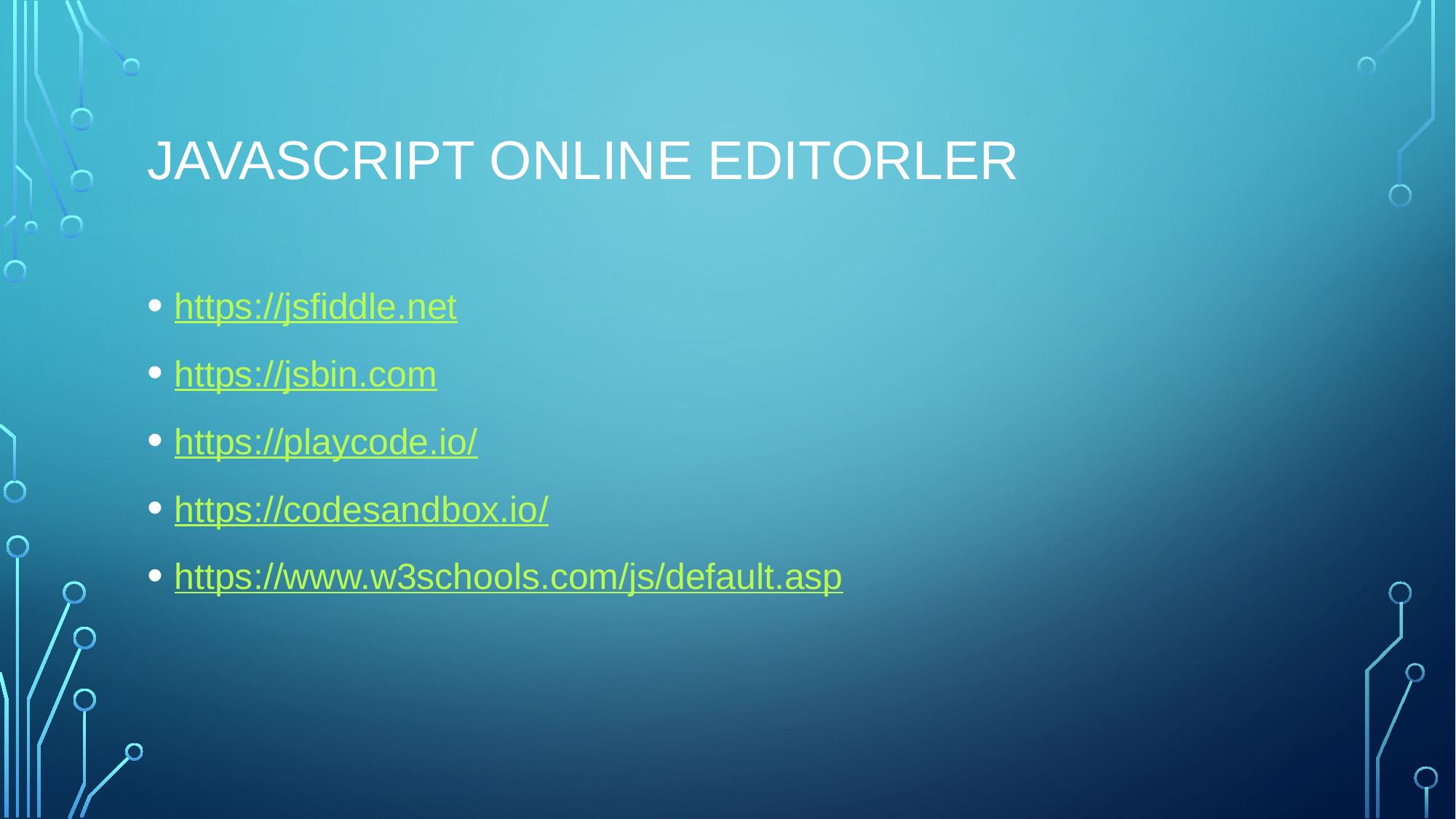

# Javascrıpt onlıne edıtorler
https://jsfiddle.net
https://jsbin.com
https://playcode.io/
https://codesandbox.io/
https://www.w3schools.com/js/default.asp